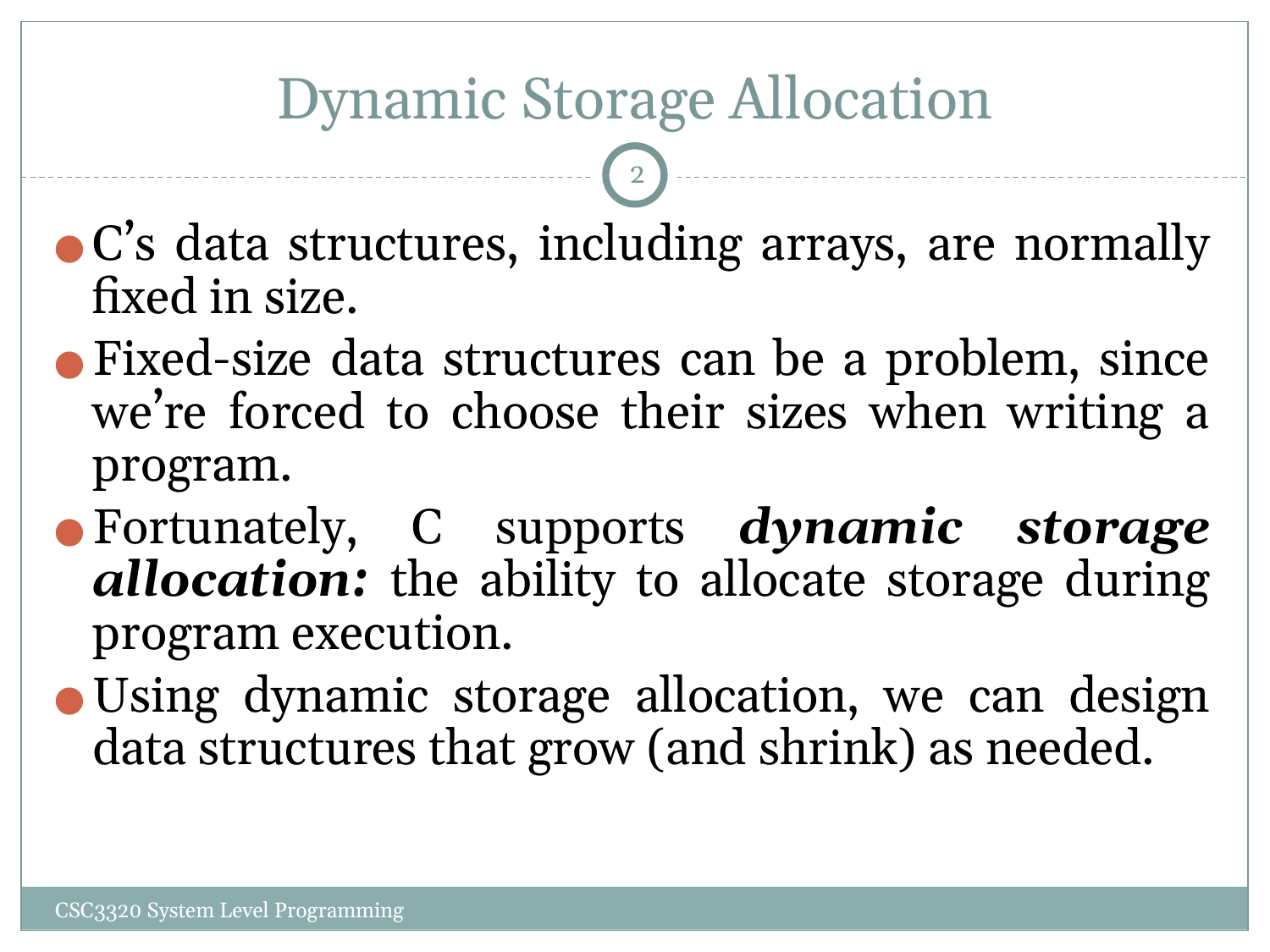

# Dynamic Storage Allocation
2
C’s data structures, including arrays, are normally fixed in size.
Fixed-size data structures can be a problem, since we’re forced to choose their sizes when writing a program.
Fortunately, C supports dynamic storage allocation: the ability to allocate storage during program execution.
Using dynamic storage allocation, we can design data structures that grow (and shrink) as needed.

CSC3320 System Level Programming